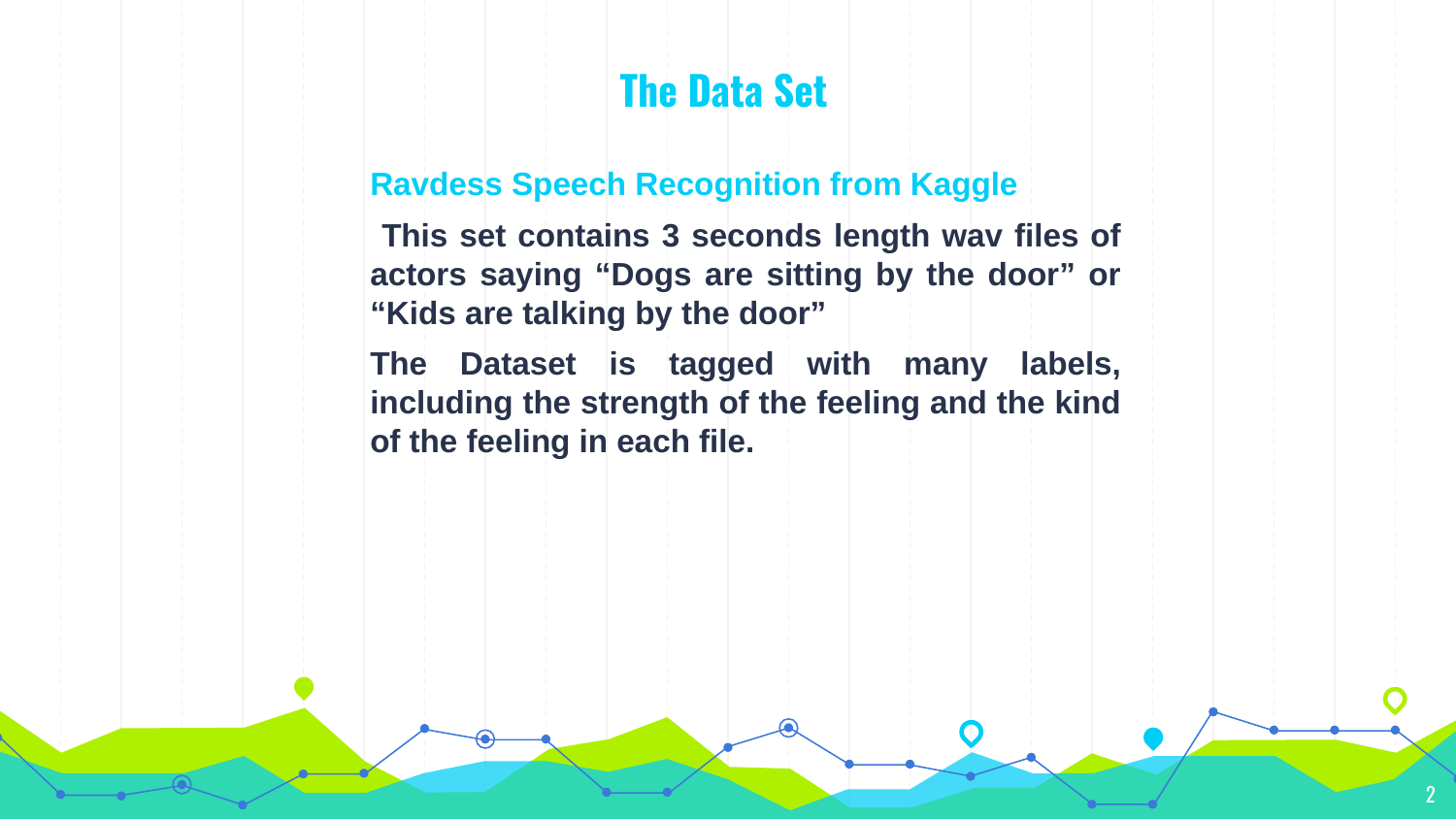

# The Data Set
Ravdess Speech Recognition from Kaggle
 This set contains 3 seconds length wav files of actors saying “Dogs are sitting by the door” or “Kids are talking by the door”
The Dataset is tagged with many labels, including the strength of the feeling and the kind of the feeling in each file.

2